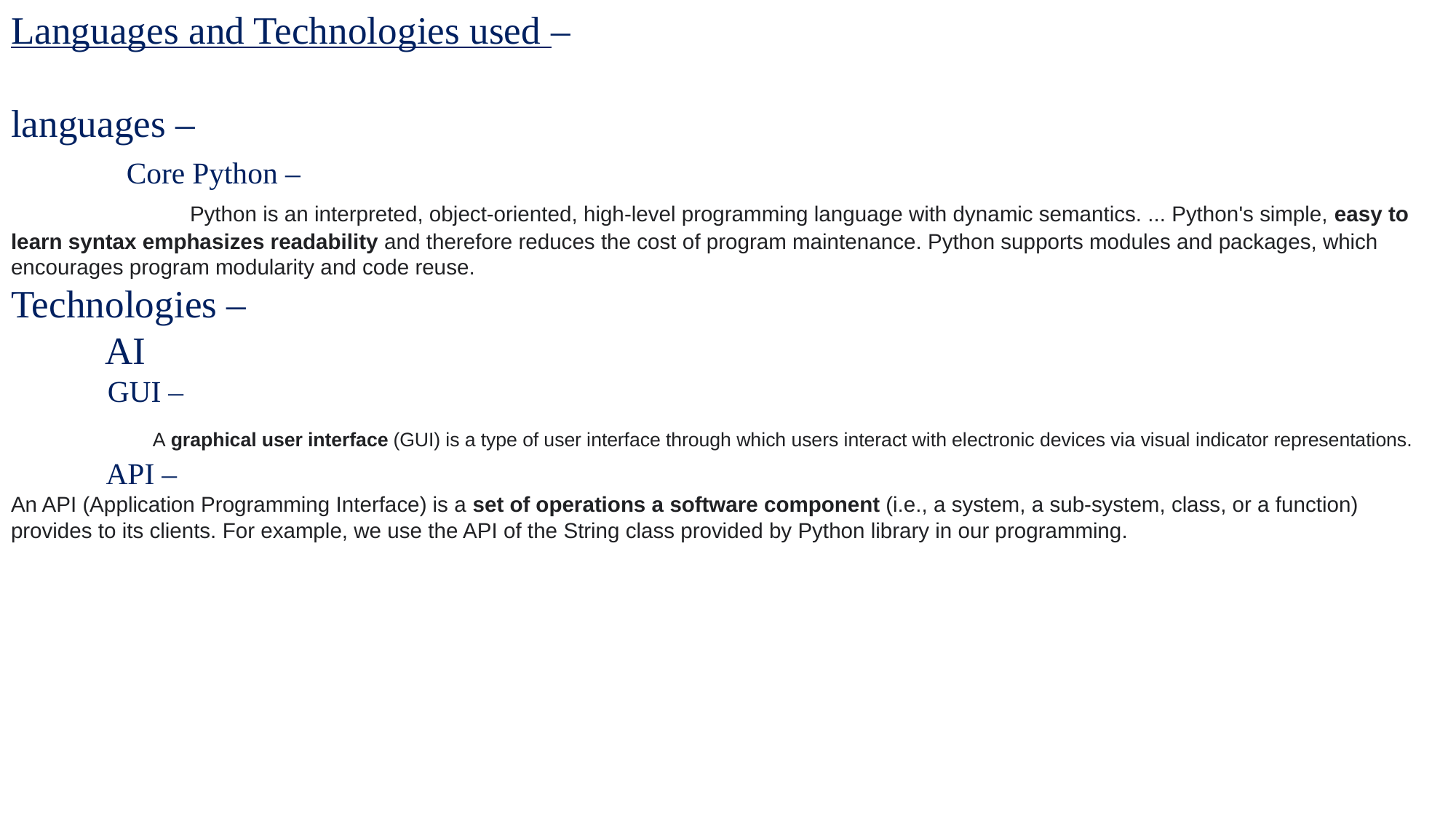

# Languages and Technologies used – languages – Core Python – Python is an interpreted, object-oriented, high-level programming language with dynamic semantics. ... Python's simple, easy to learn syntax emphasizes readability and therefore reduces the cost of program maintenance. Python supports modules and packages, which encourages program modularity and code reuse. Technologies – AI GUI – A graphical user interface (GUI) is a type of user interface through which users interact with electronic devices via visual indicator representations. API – An API (Application Programming Interface) is a set of operations a software component (i.e., a system, a sub-system, class, or a function) provides to its clients. For example, we use the API of the String class provided by Python library in our programming.